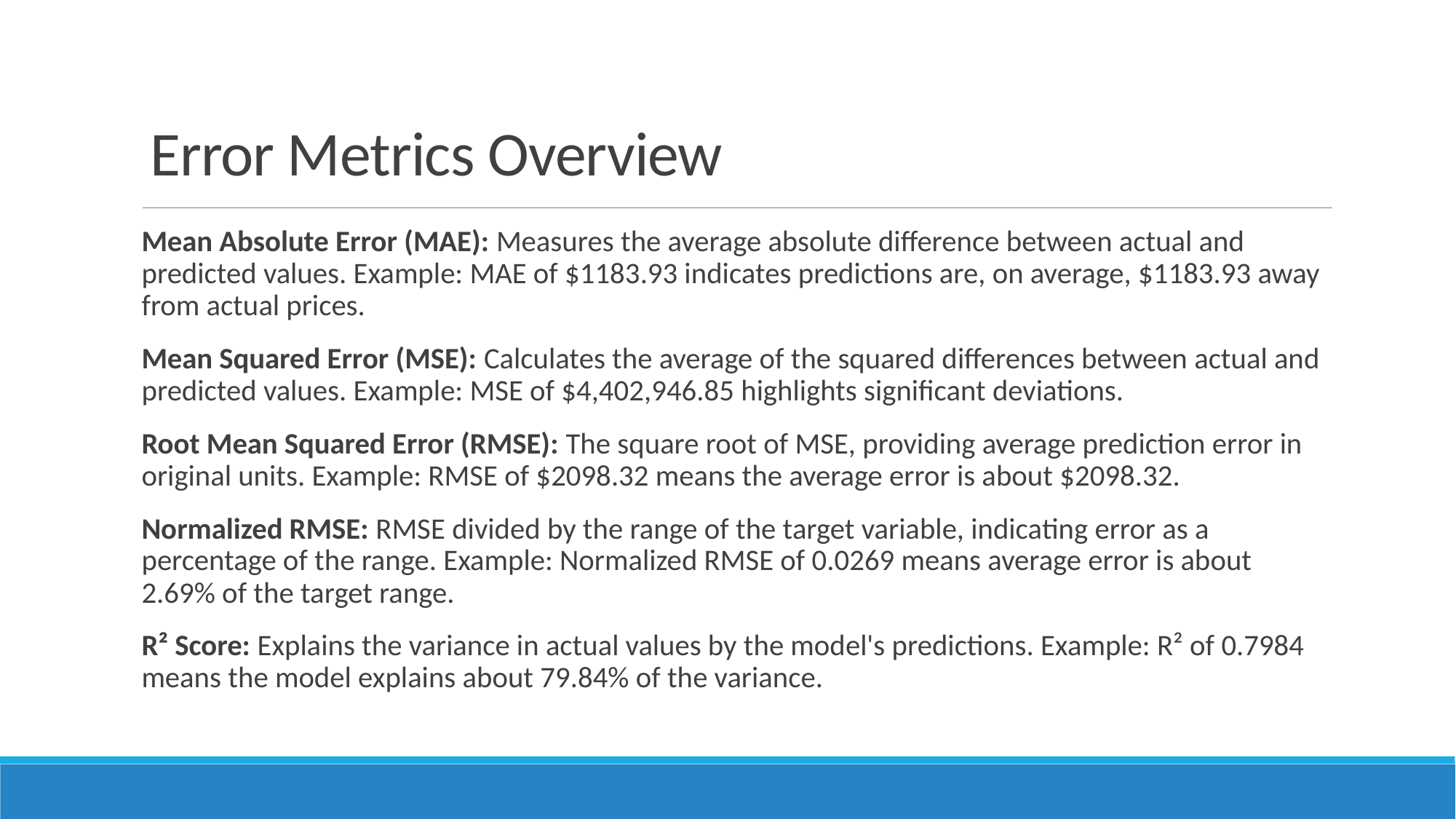

# Error Metrics Overview
Mean Absolute Error (MAE): Measures the average absolute difference between actual and predicted values. Example: MAE of $1183.93 indicates predictions are, on average, $1183.93 away from actual prices.
Mean Squared Error (MSE): Calculates the average of the squared differences between actual and predicted values. Example: MSE of $4,402,946.85 highlights significant deviations.
Root Mean Squared Error (RMSE): The square root of MSE, providing average prediction error in original units. Example: RMSE of $2098.32 means the average error is about $2098.32.
Normalized RMSE: RMSE divided by the range of the target variable, indicating error as a percentage of the range. Example: Normalized RMSE of 0.0269 means average error is about 2.69% of the target range.
R² Score: Explains the variance in actual values by the model's predictions. Example: R² of 0.7984 means the model explains about 79.84% of the variance.